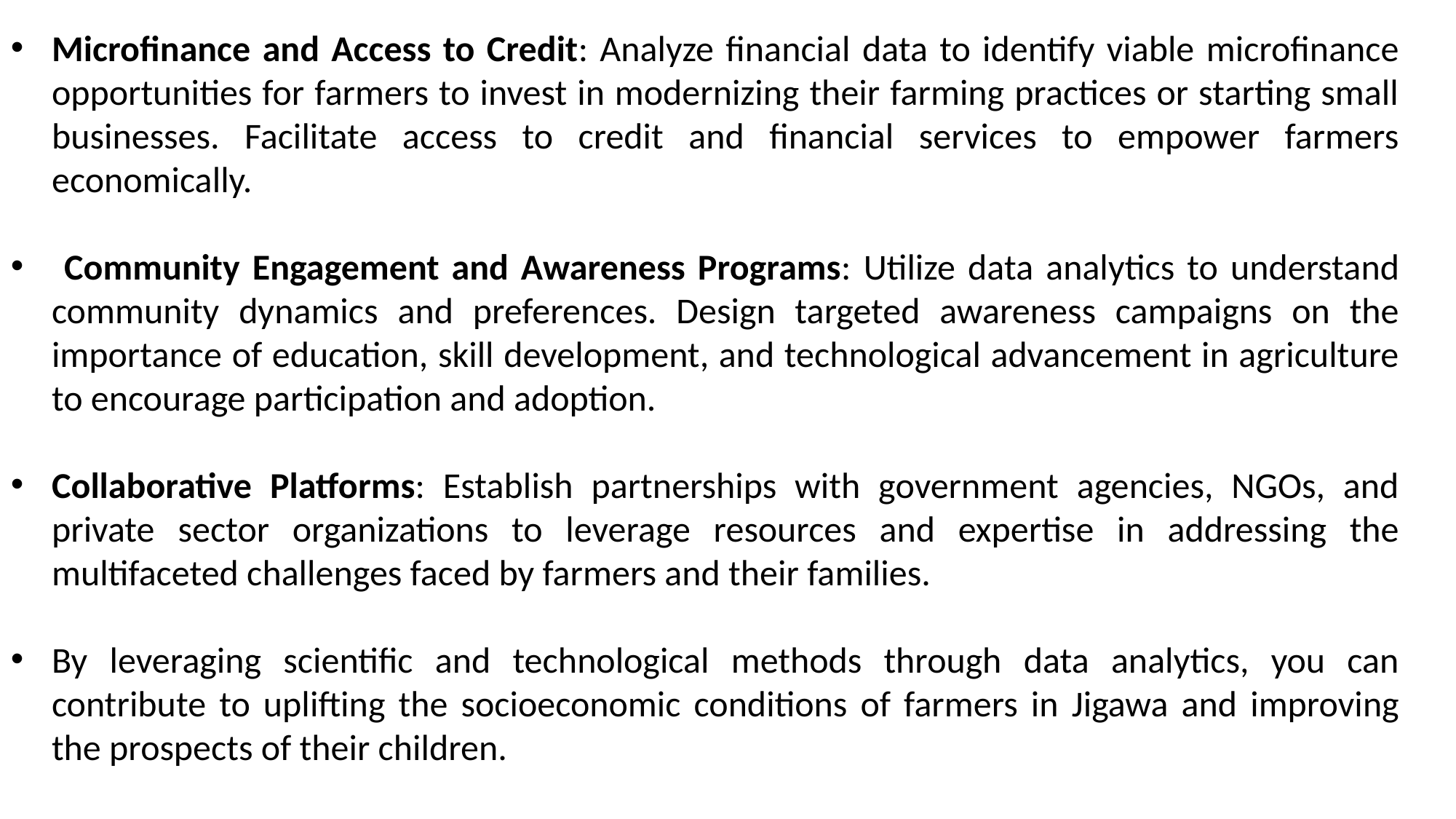

Microfinance and Access to Credit: Analyze financial data to identify viable microfinance opportunities for farmers to invest in modernizing their farming practices or starting small businesses. Facilitate access to credit and financial services to empower farmers economically.

 Community Engagement and Awareness Programs: Utilize data analytics to understand community dynamics and preferences. Design targeted awareness campaigns on the importance of education, skill development, and technological advancement in agriculture to encourage participation and adoption.

Collaborative Platforms: Establish partnerships with government agencies, NGOs, and private sector organizations to leverage resources and expertise in addressing the multifaceted challenges faced by farmers and their families.

By leveraging scientific and technological methods through data analytics, you can contribute to uplifting the socioeconomic conditions of farmers in Jigawa and improving the prospects of their children.